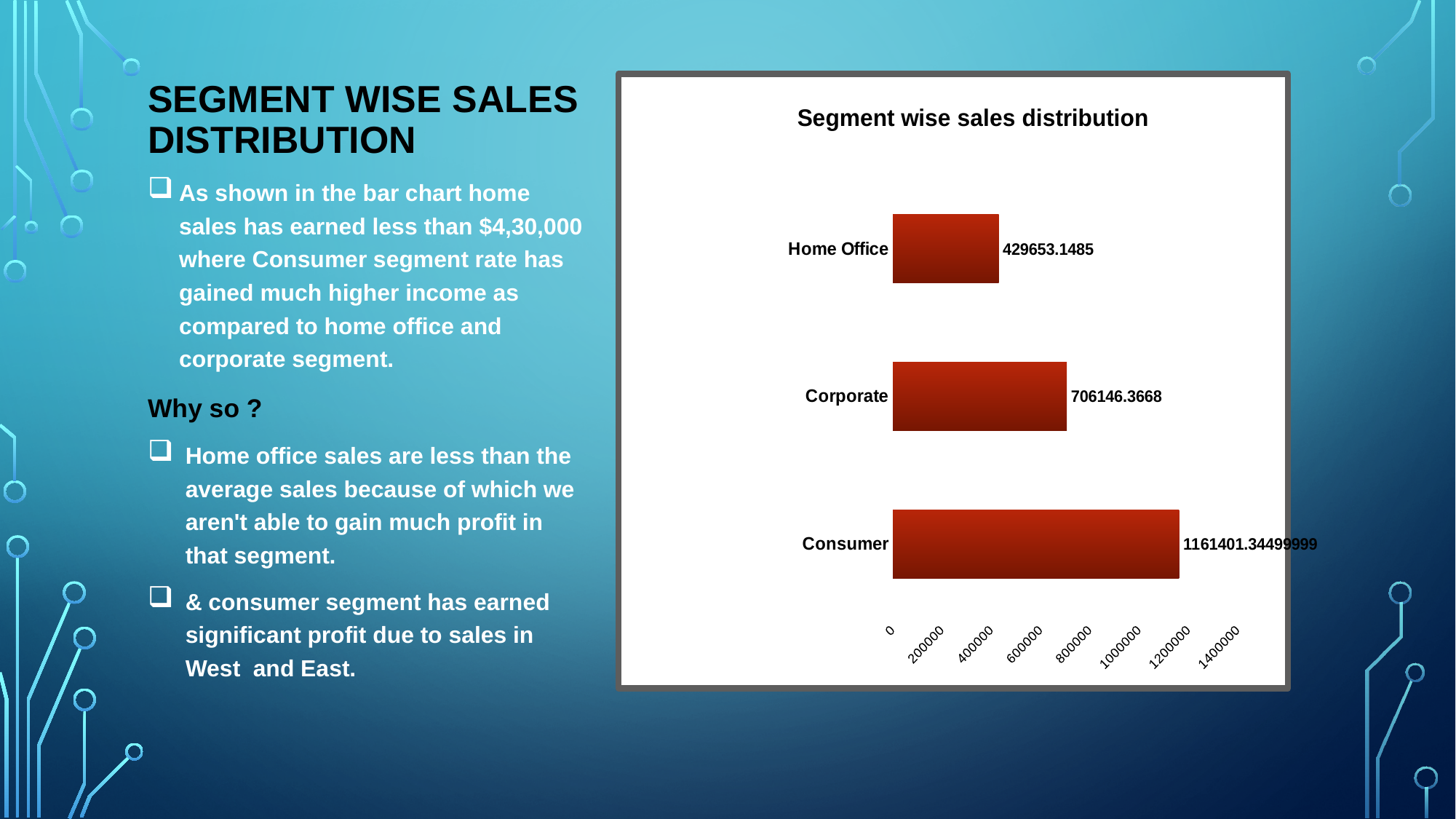

### Chart: Segment wise sales distribution

| Category | Total |
|---|---|
| Consumer | 1161401.3449999888 |
| Corporate | 706146.3668000001 |
| Home Office | 429653.1485000003 |
# Segment wise sales distribution
As shown in the bar chart home sales has earned less than $4,30,000 where Consumer segment rate has gained much higher income as compared to home office and corporate segment.
Why so ?
Home office sales are less than the average sales because of which we aren't able to gain much profit in that segment.
& consumer segment has earned significant profit due to sales in West  and East.